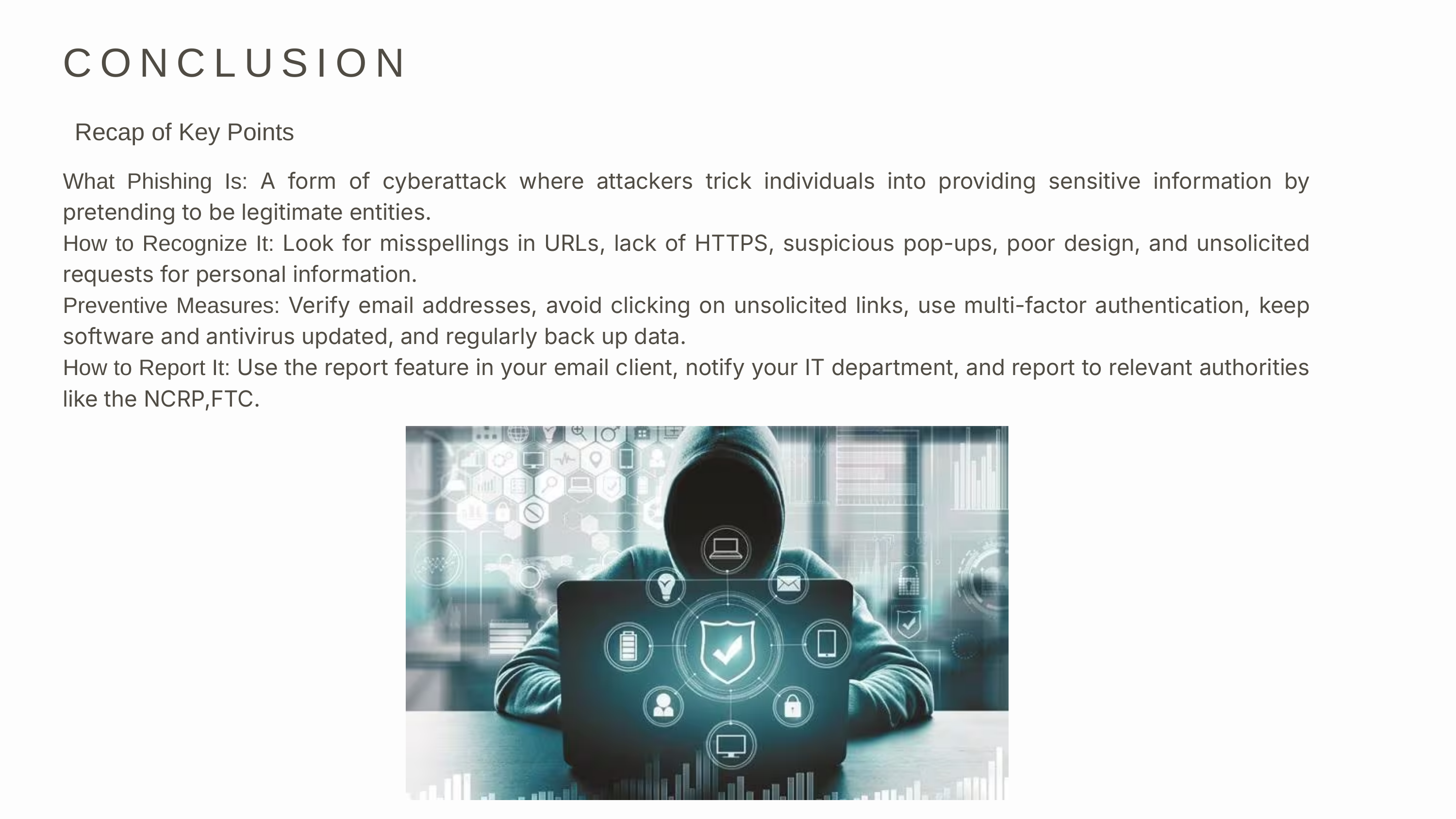

CONCLUSION
Recap of Key Points
What Phishing Is: A form of cyberattack where attackers trick individuals into providing sensitive information by pretending to be legitimate entities.
How to Recognize It: Look for misspellings in URLs, lack of HTTPS, suspicious pop-ups, poor design, and unsolicited requests for personal information.
Preventive Measures: Verify email addresses, avoid clicking on unsolicited links, use multi-factor authentication, keep software and antivirus updated, and regularly back up data.
How to Report It: Use the report feature in your email client, notify your IT department, and report to relevant authorities like the NCRP,FTC.